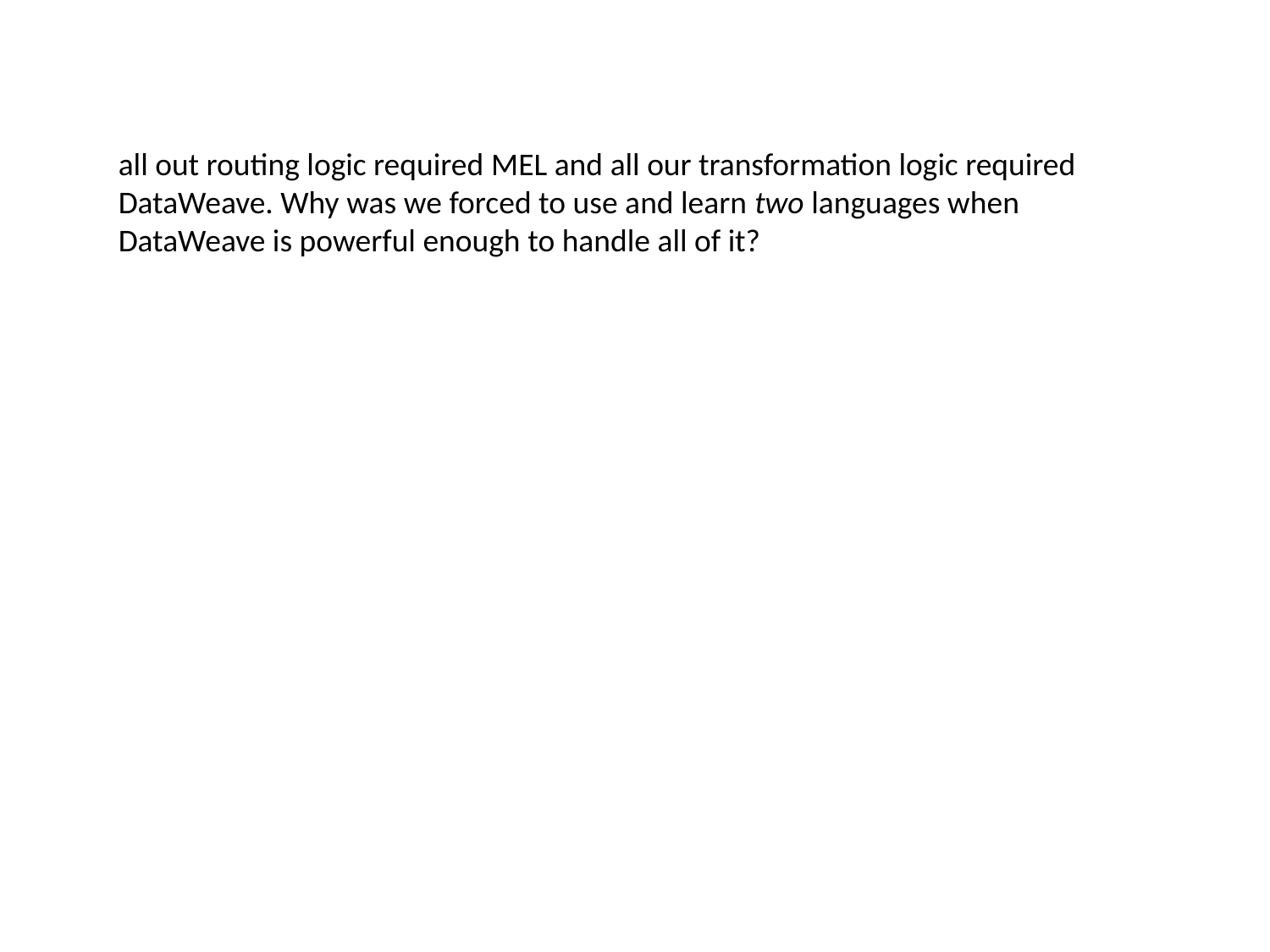

all out routing logic required MEL and all our transformation logic required DataWeave. Why was we forced to use and learn two languages when DataWeave is powerful enough to handle all of it?